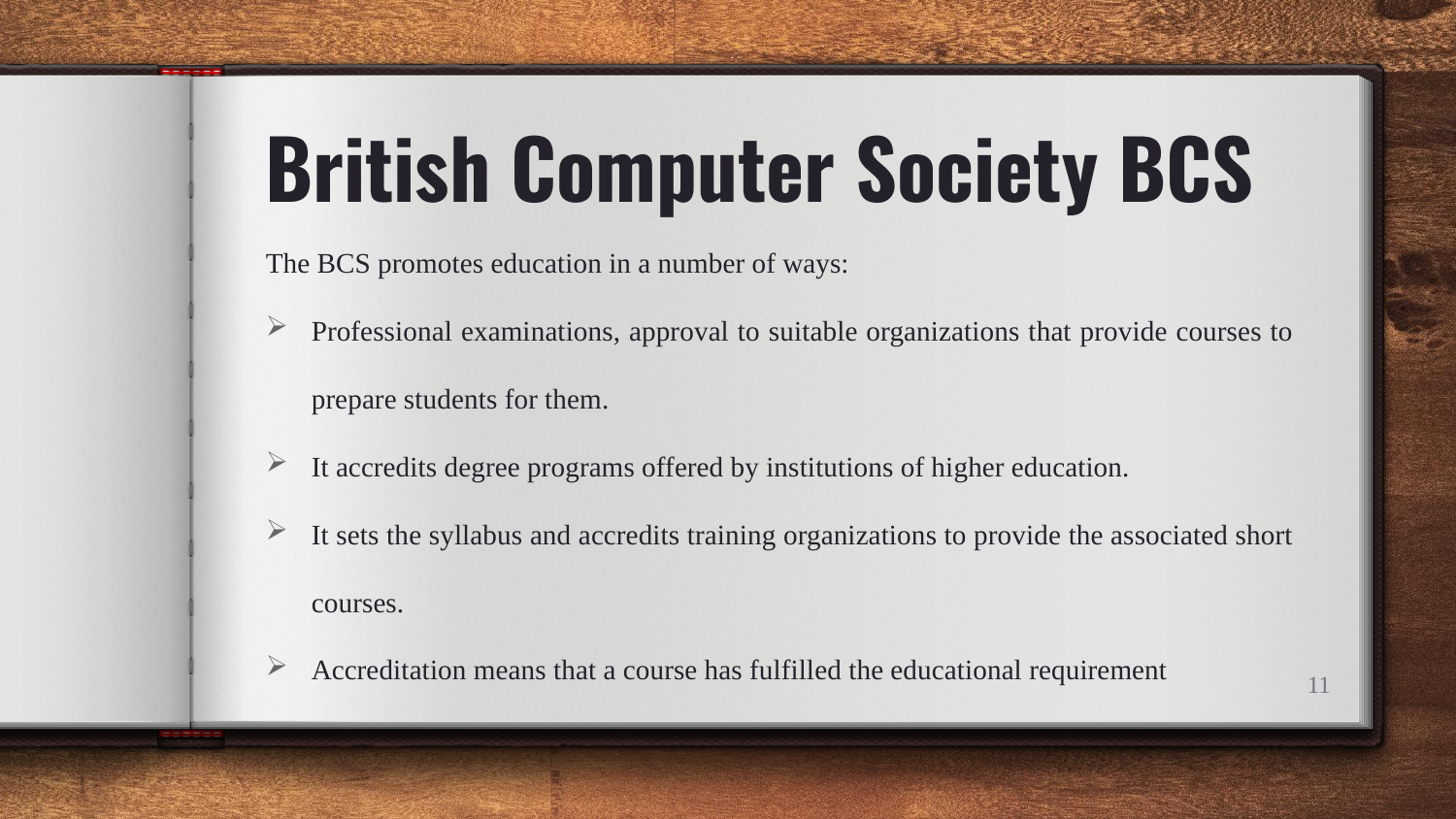

# British Computer Society BCS
The BCS promotes education in a number of ways:
Professional examinations, approval to suitable organizations that provide courses to prepare students for them.
It accredits degree programs offered by institutions of higher education.
It sets the syllabus and accredits training organizations to provide the associated short courses.
Accreditation means that a course has fulfilled the educational requirement

11